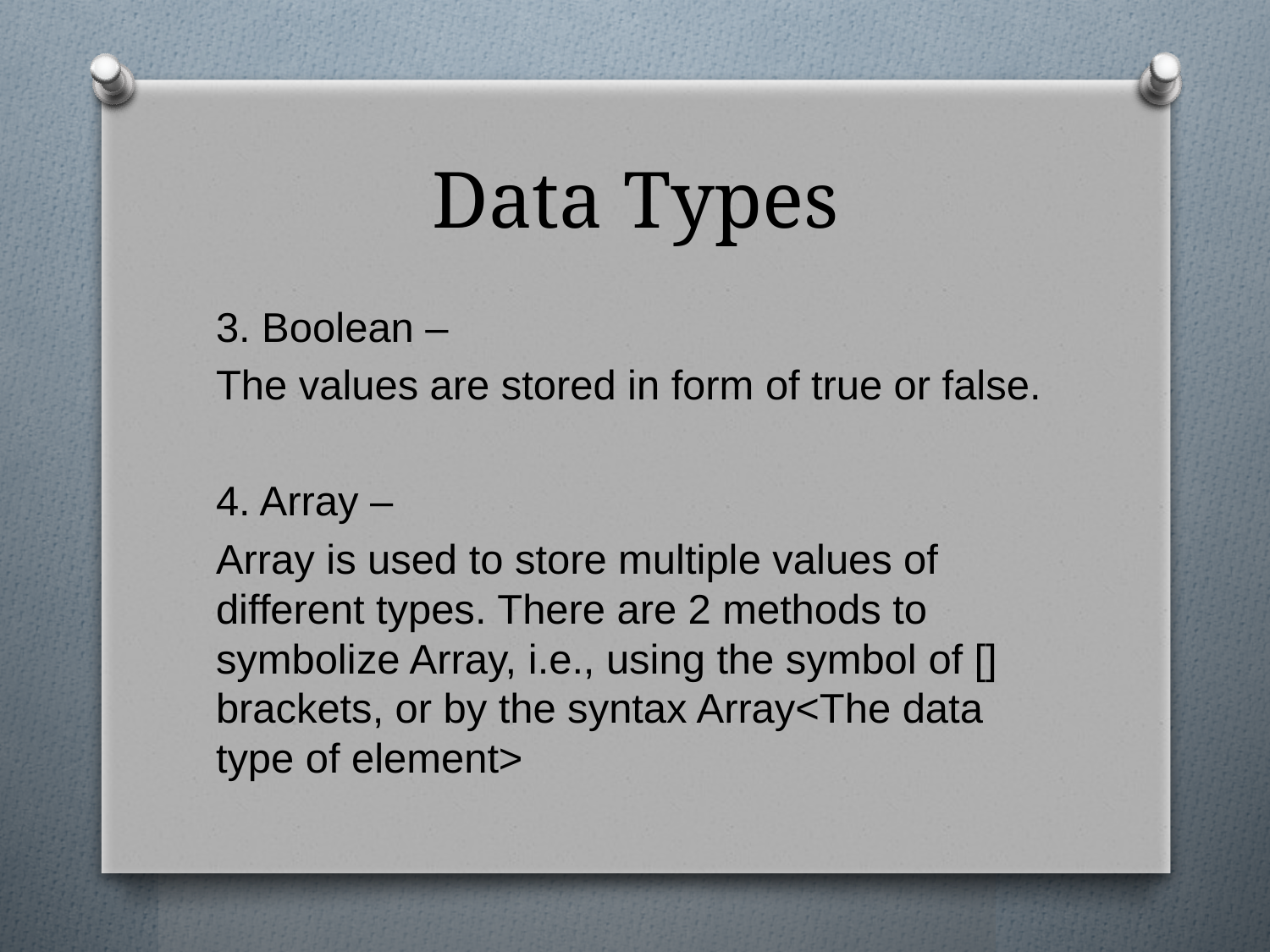

# Data Types
3. Boolean –
The values are stored in form of true or false.

4. Array –
Array is used to store multiple values of different types. There are 2 methods to symbolize Array, i.e., using the symbol of [] brackets, or by the syntax Array<The data type of element>